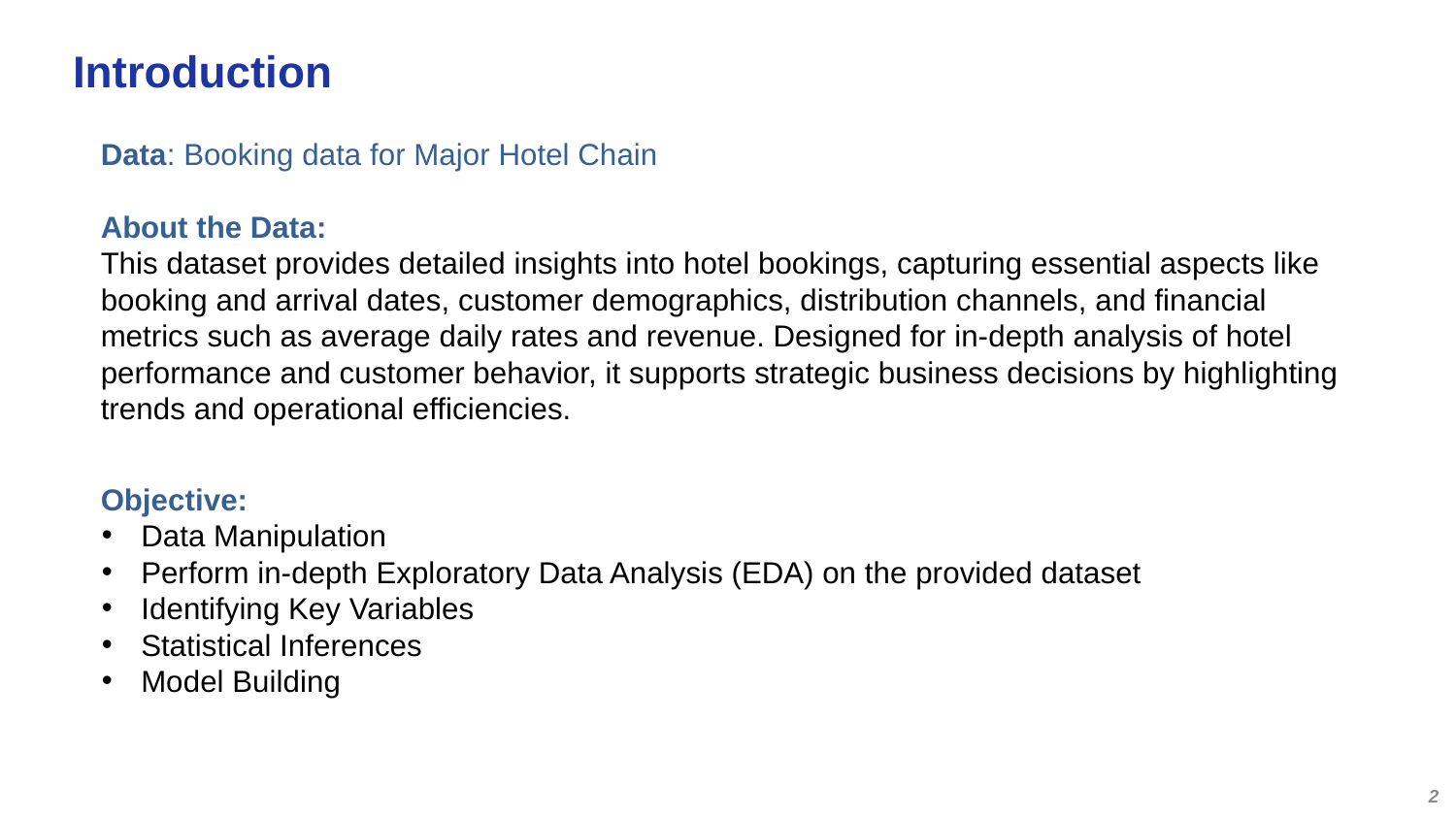

# Introduction
Data: Booking data for Major Hotel Chain

About the Data:
This dataset provides detailed insights into hotel bookings, capturing essential aspects like booking and arrival dates, customer demographics, distribution channels, and financial metrics such as average daily rates and revenue. Designed for in-depth analysis of hotel performance and customer behavior, it supports strategic business decisions by highlighting trends and operational efficiencies.

Objective:
Data Manipulation
Perform in-depth Exploratory Data Analysis (EDA) on the provided dataset
Identifying Key Variables
Statistical Inferences
Model Building

2